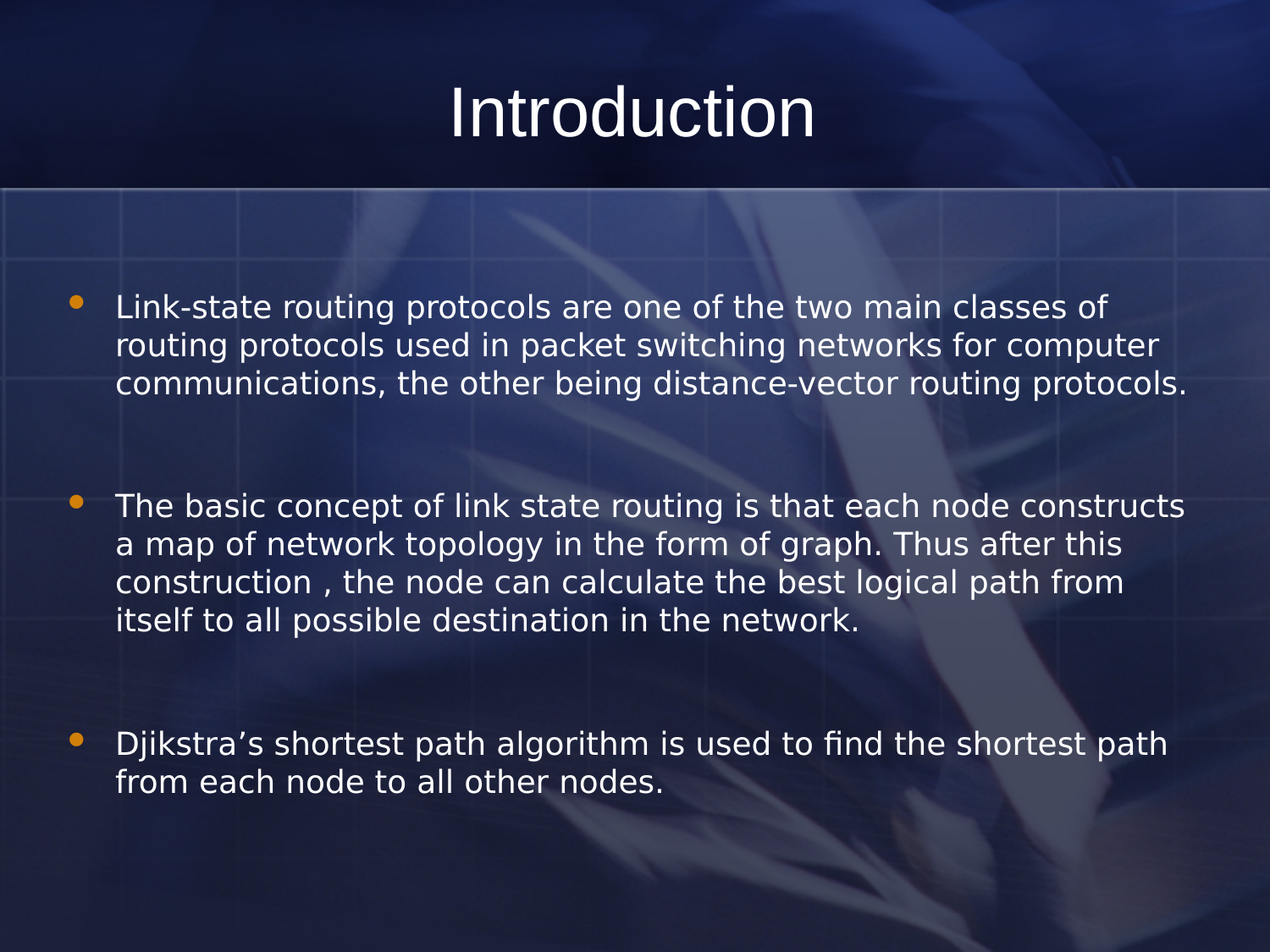

# Introduction

Link-state routing protocols are one of the two main classes of routing protocols used in packet switching networks for computer communications, the other being distance-vector routing protocols.

The basic concept of link state routing is that each node constructs a map of network topology in the form of graph. Thus after this construction , the node can calculate the best logical path from itself to all possible destination in the network.

Djikstra’s shortest path algorithm is used to find the shortest path from each node to all other nodes.